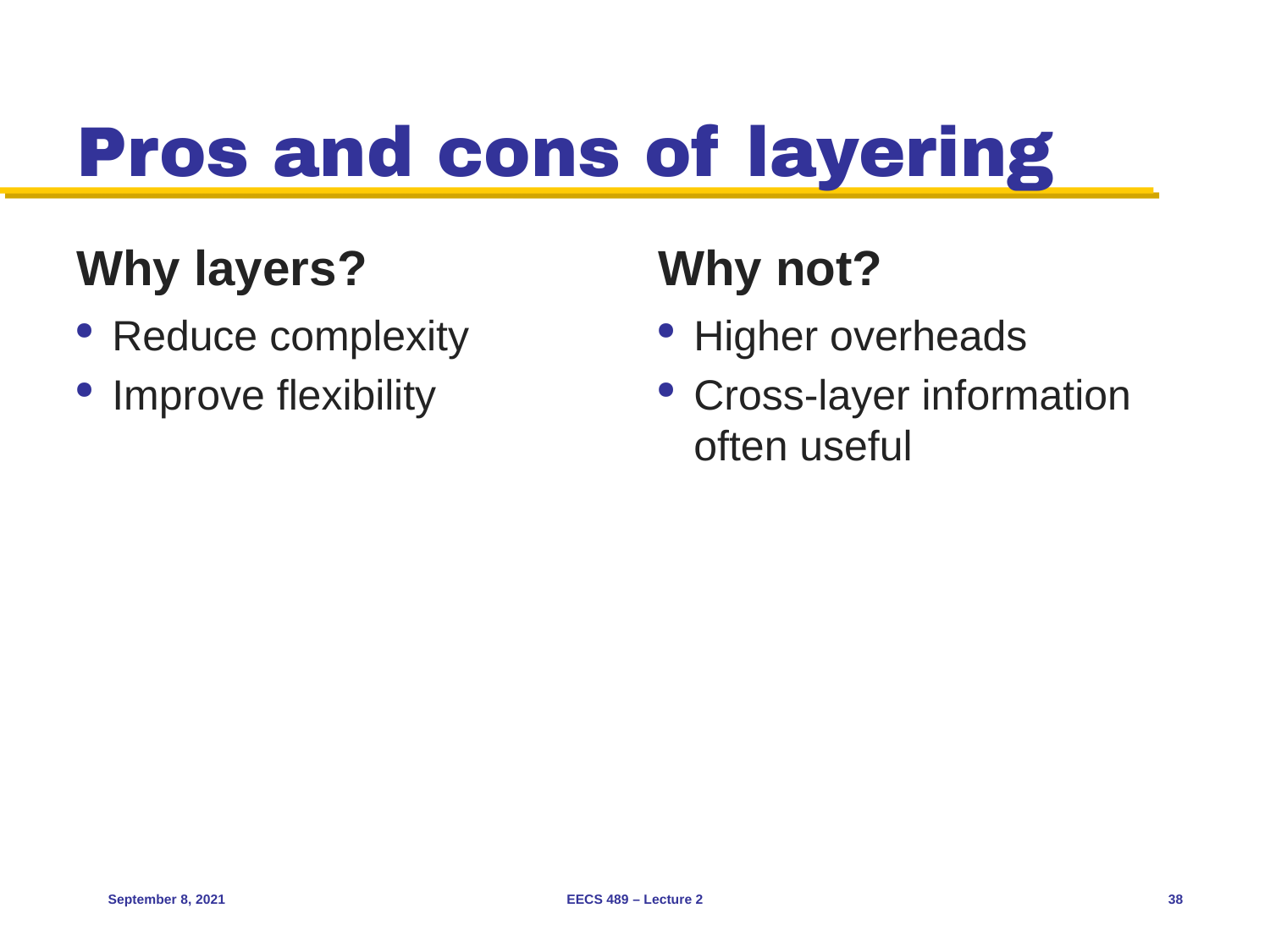

# Pros and cons of layering
Why layers?
Why not?
Reduce complexity
Improve flexibility
Higher overheads
Cross-layer information often useful
September 8, 2021
EECS 489 – Lecture 2
38